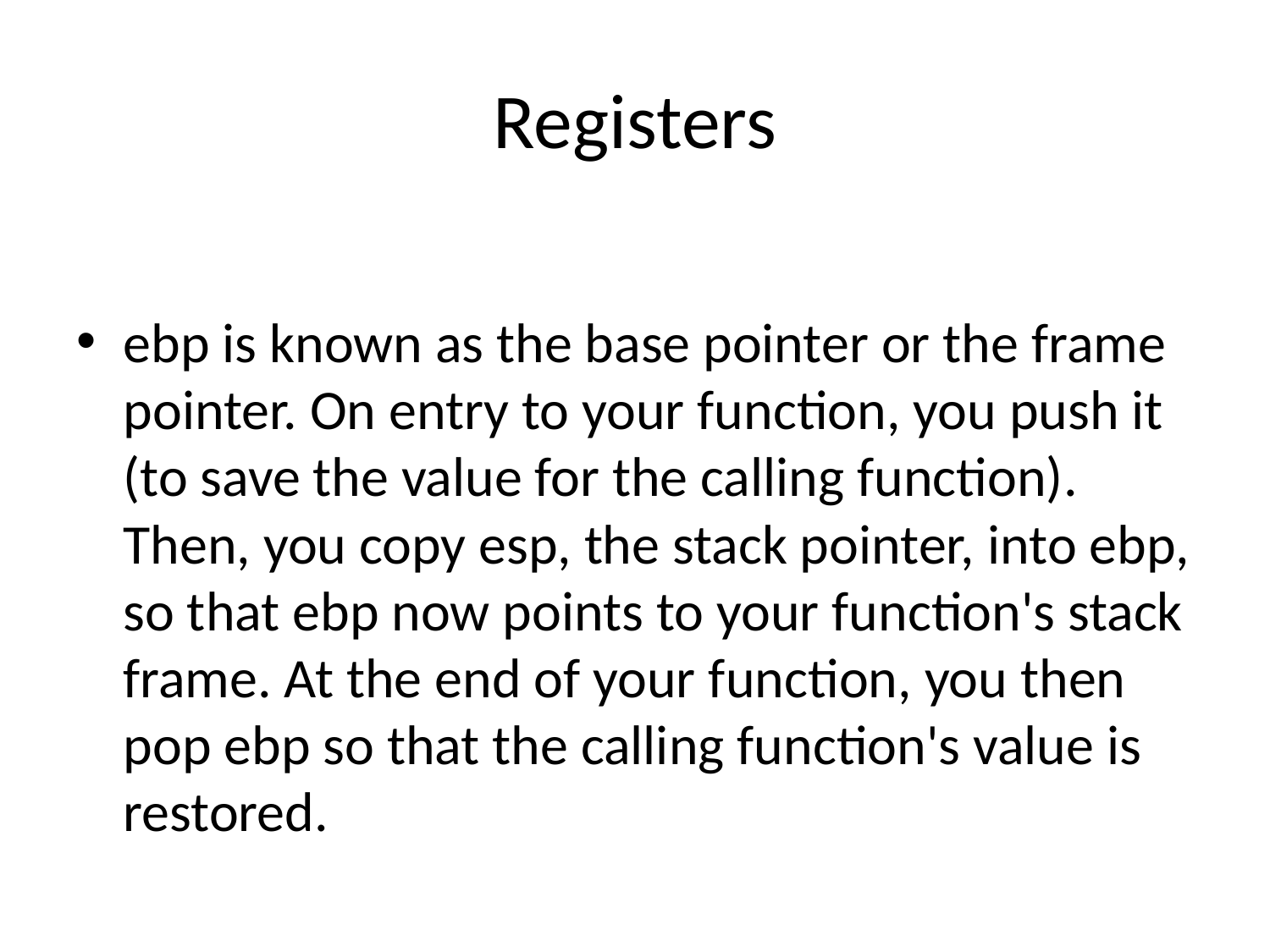

# Registers

ebp is known as the base pointer or the frame pointer. On entry to your function, you push it (to save the value for the calling function). Then, you copy esp, the stack pointer, into ebp, so that ebp now points to your function's stack frame. At the end of your function, you then pop ebp so that the calling function's value is restored.